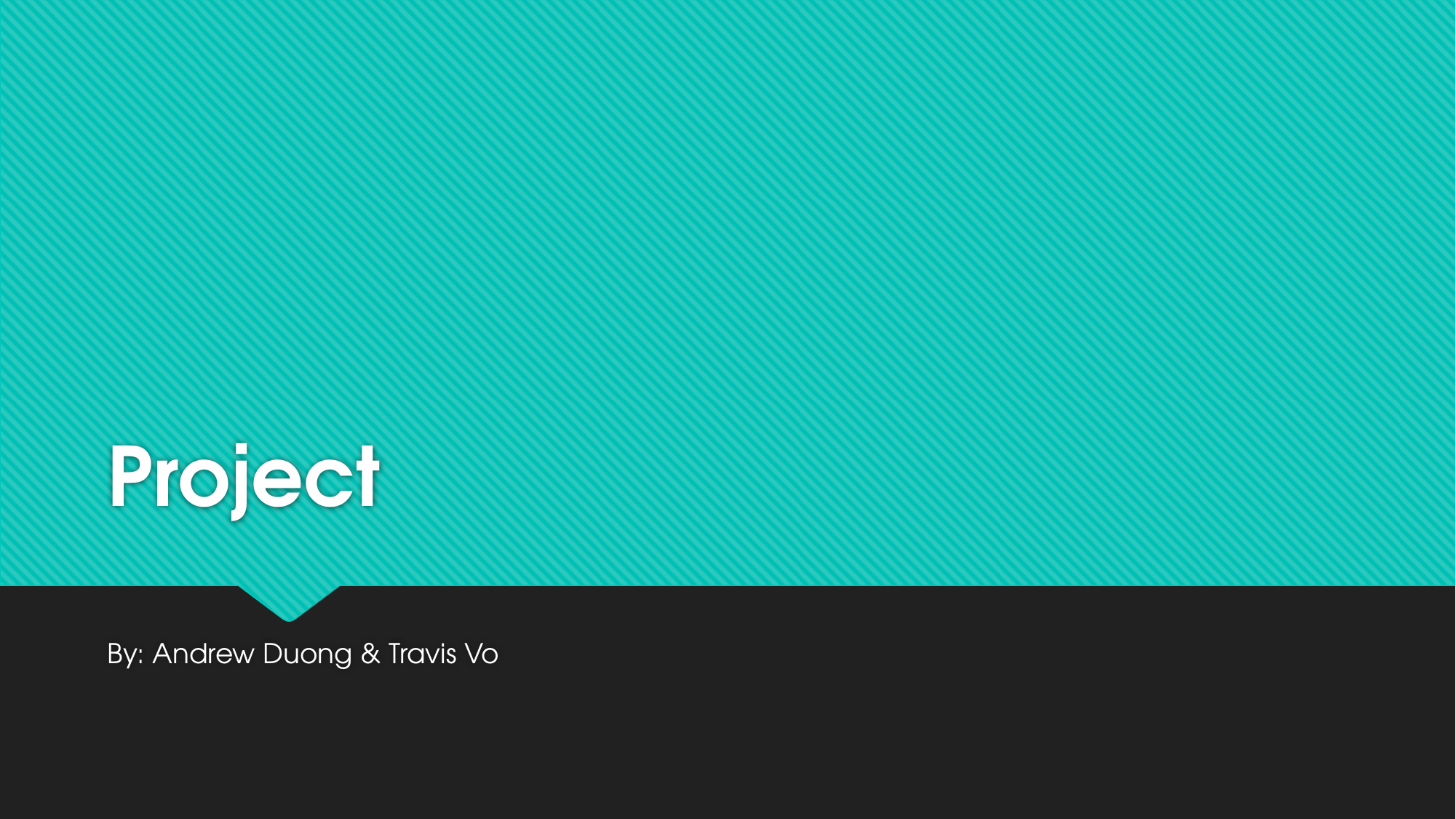

# Project
By: Andrew Duong & Travis Vo